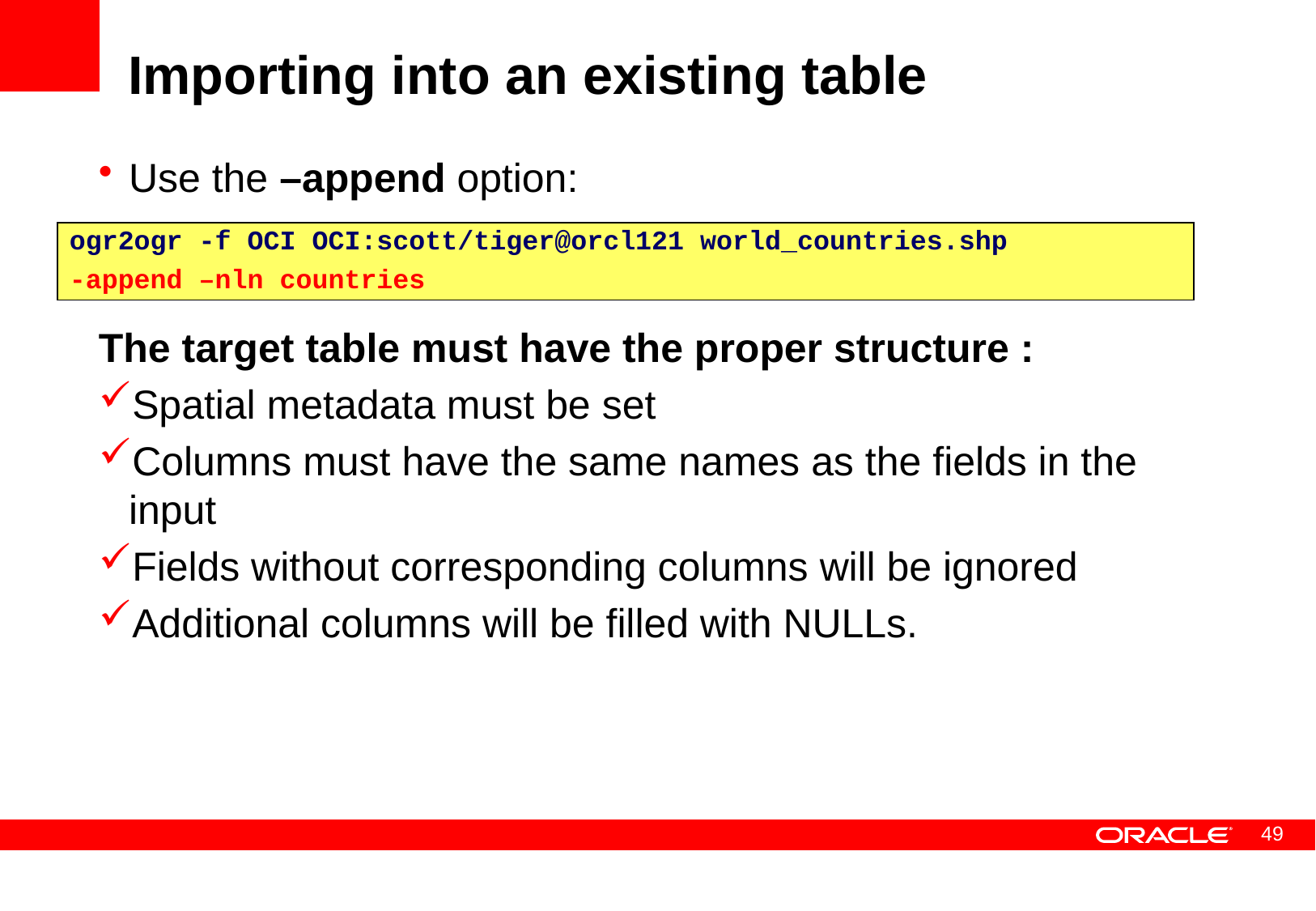

# Importing into an existing table
Use the –append option:

The target table must have the proper structure :
Spatial metadata must be set
Columns must have the same names as the fields in the input
Fields without corresponding columns will be ignored
Additional columns will be filled with NULLs.

ogr2ogr -f OCI OCI:scott/tiger@orcl121 world_countries.shp
-append –nln countries